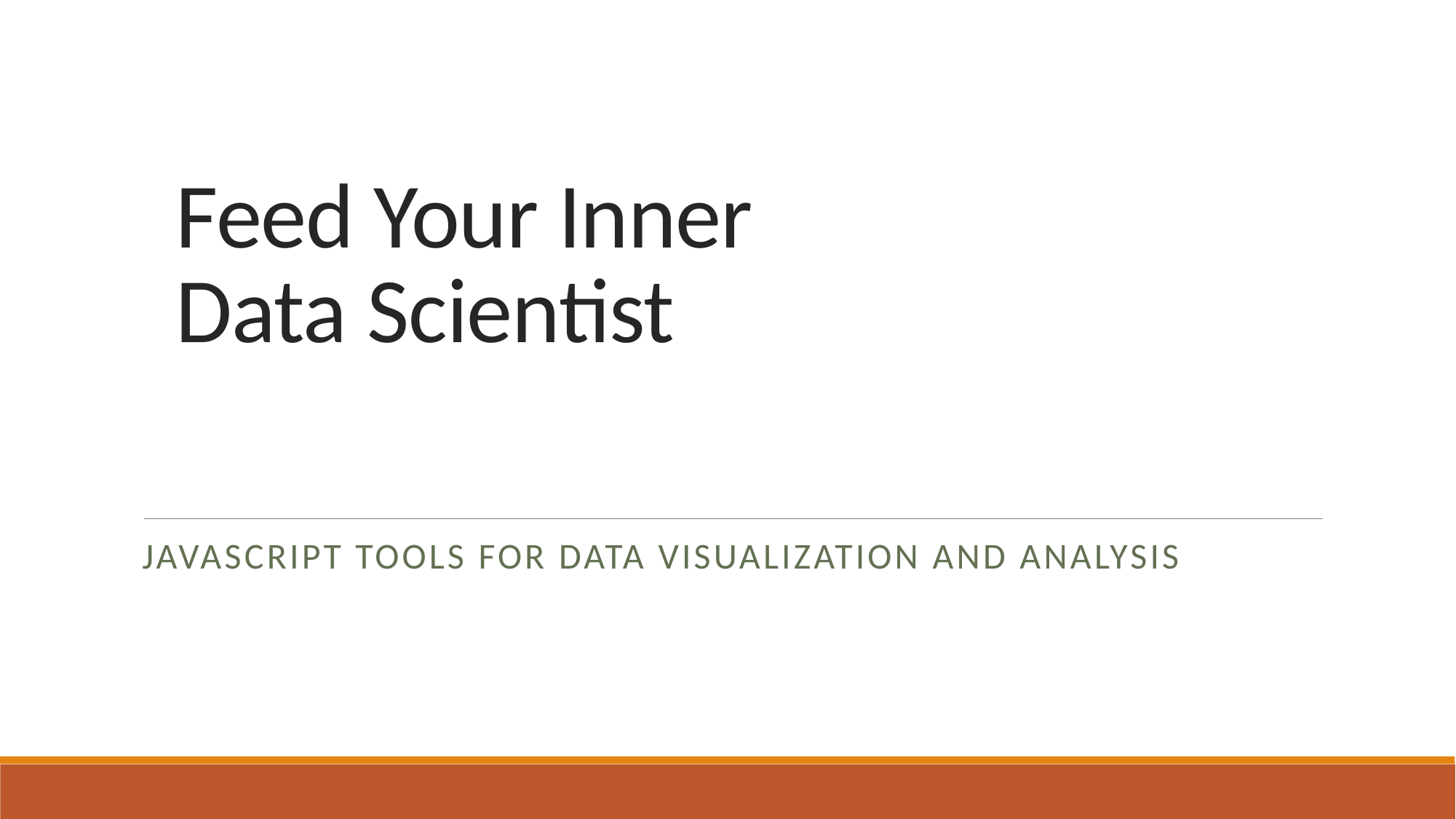

# Feed Your Inner Data Scientist
JavaScript tools for Data Visualization and Analysis